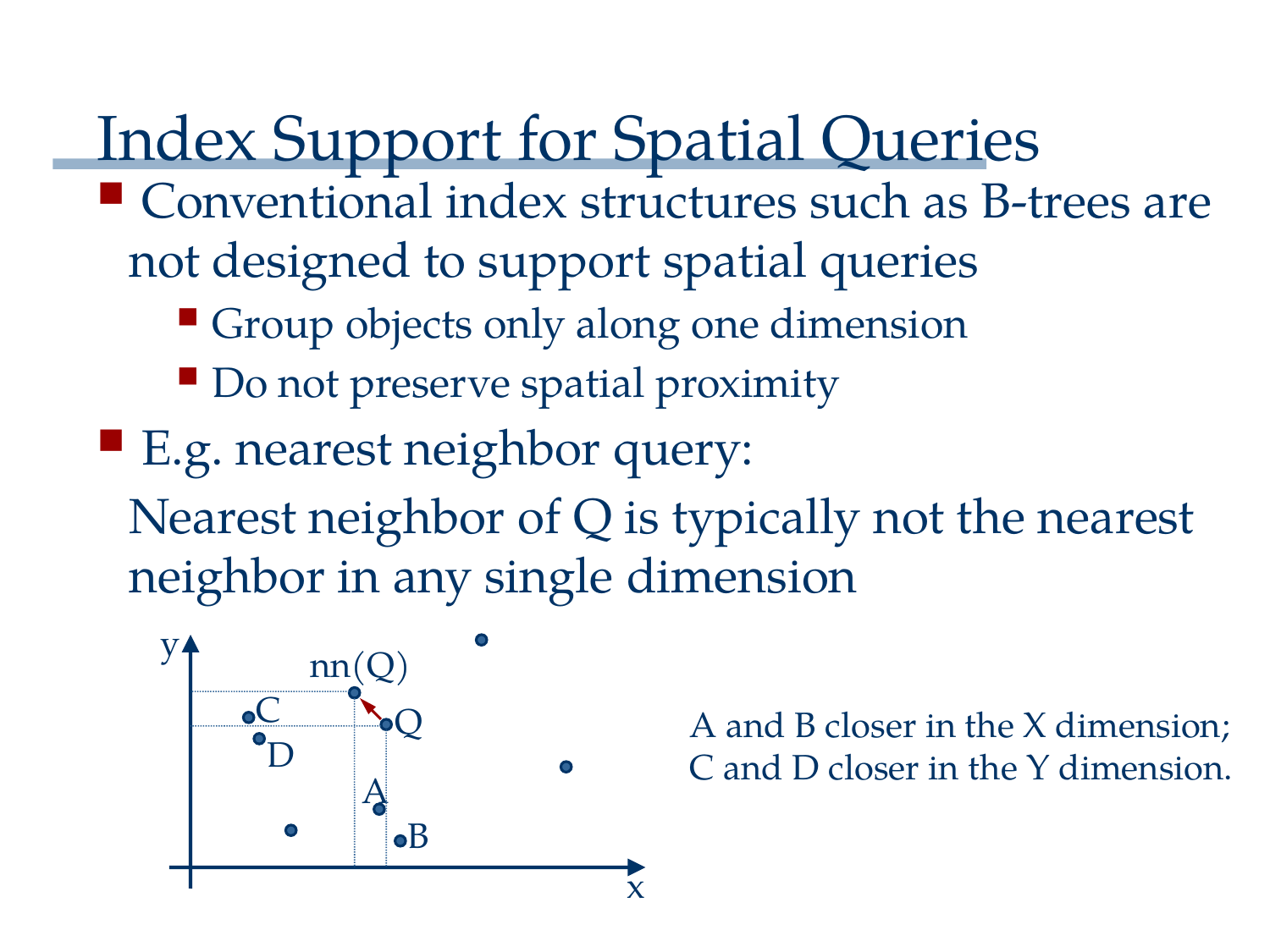

# Index Support for Spatial Queries
 Conventional index structures such as B-trees are not designed to support spatial queries
 Group objects only along one dimension
 Do not preserve spatial proximity
 E.g. nearest neighbor query:
	Nearest neighbor of Q is typically not the nearest neighbor in any single dimension

y

nn(Q)
C

Q
A and B closer in the X dimension;
C and D closer in the Y dimension.

D

A

B

x